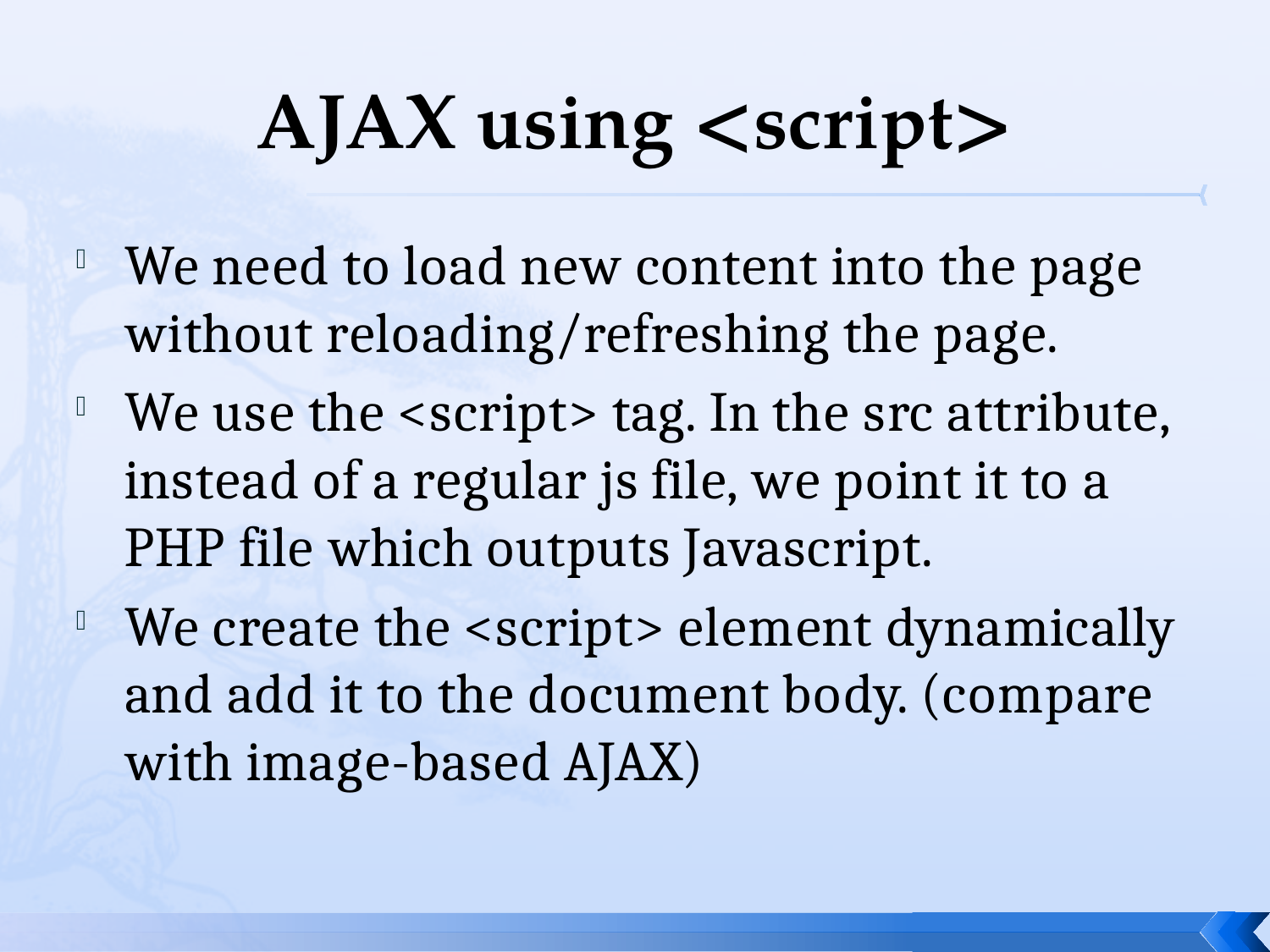

# AJAX using <script>
We need to load new content into the page without reloading/refreshing the page.
We use the <script> tag. In the src attribute, instead of a regular js file, we point it to a PHP file which outputs Javascript.
We create the <script> element dynamically and add it to the document body. (compare with image-based AJAX)